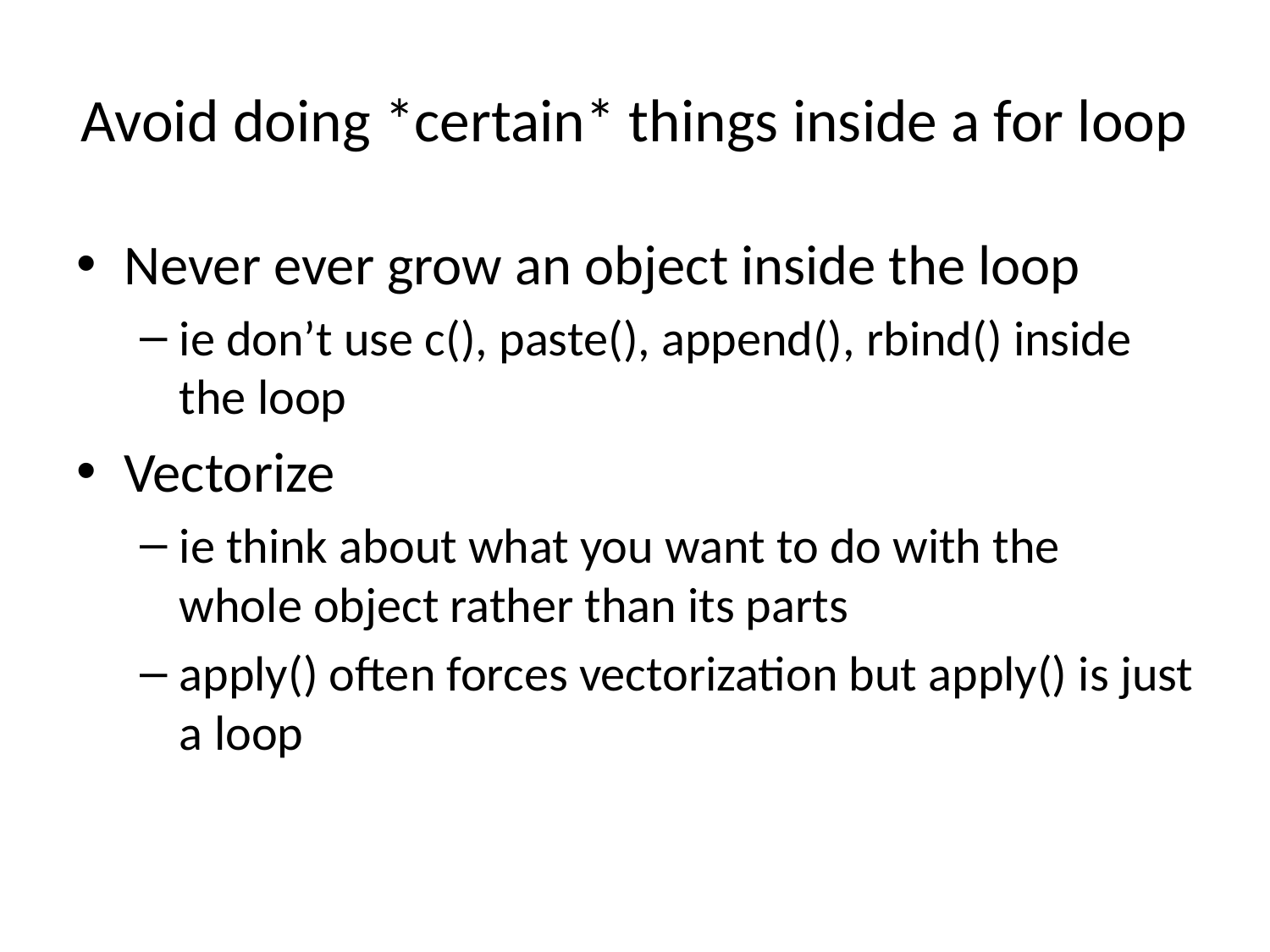

# Avoid doing *certain* things inside a for loop
Never ever grow an object inside the loop
ie don’t use c(), paste(), append(), rbind() inside the loop
Vectorize
ie think about what you want to do with the whole object rather than its parts
apply() often forces vectorization but apply() is just a loop